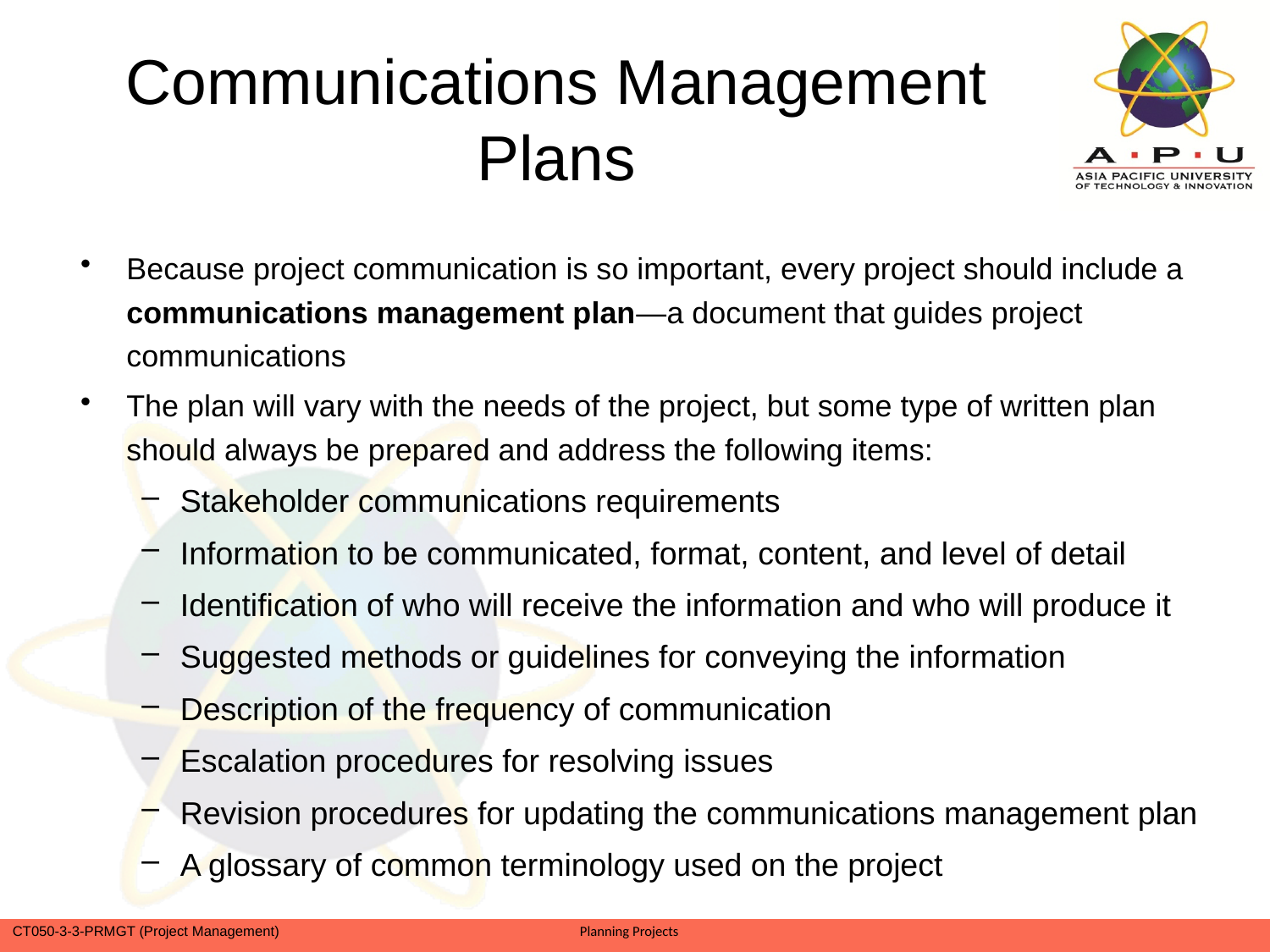

# Communications Management Plans
Because project communication is so important, every project should include a communications management plan—a document that guides project communications
The plan will vary with the needs of the project, but some type of written plan should always be prepared and address the following items:
Stakeholder communications requirements
Information to be communicated, format, content, and level of detail
Identification of who will receive the information and who will produce it
Suggested methods or guidelines for conveying the information
Description of the frequency of communication
Escalation procedures for resolving issues
Revision procedures for updating the communications management plan
A glossary of common terminology used on the project